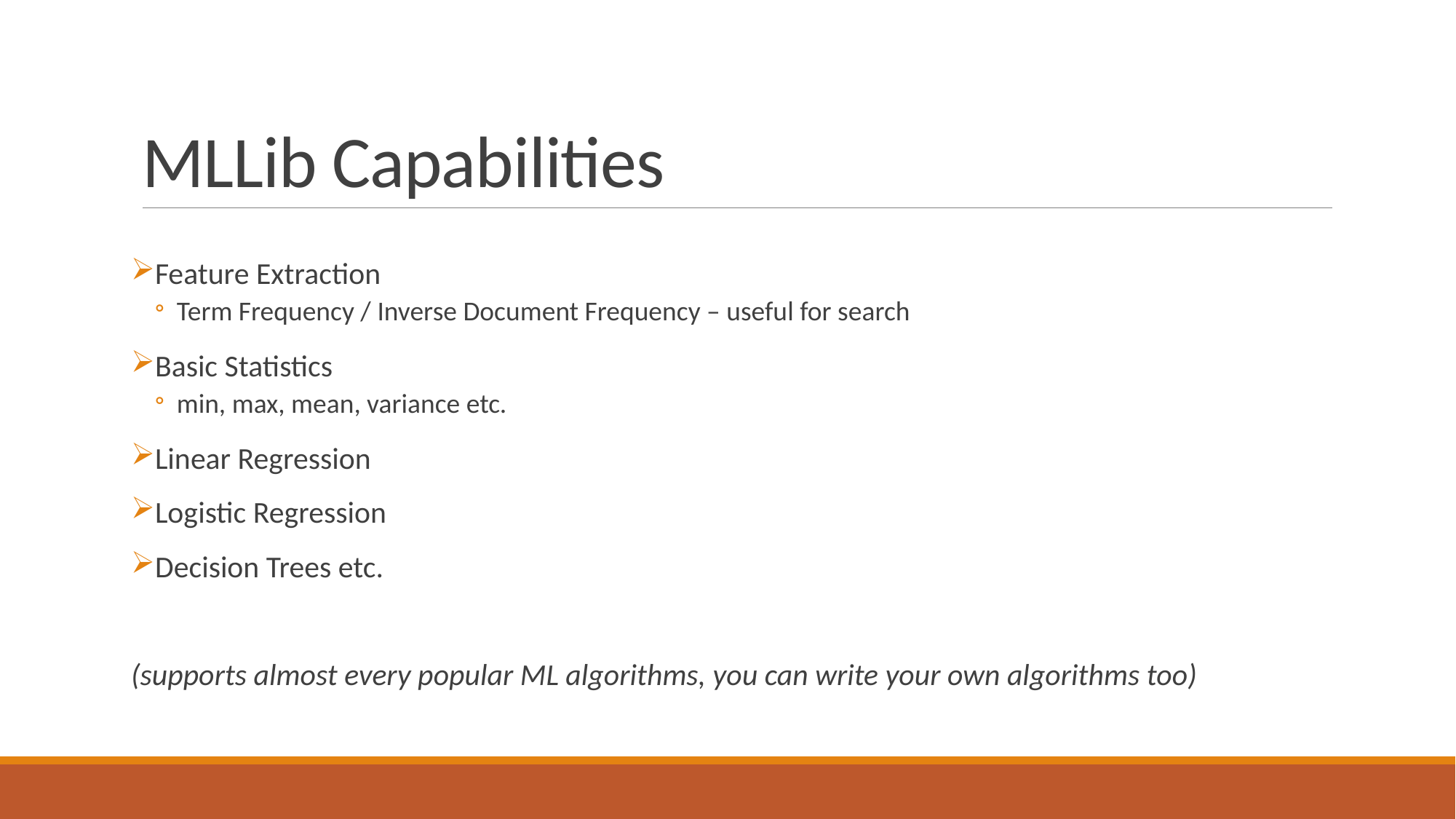

# MLLib Capabilities
Feature Extraction
Term Frequency / Inverse Document Frequency – useful for search
Basic Statistics
min, max, mean, variance etc.
Linear Regression
Logistic Regression
Decision Trees etc.

(supports almost every popular ML algorithms, you can write your own algorithms too)